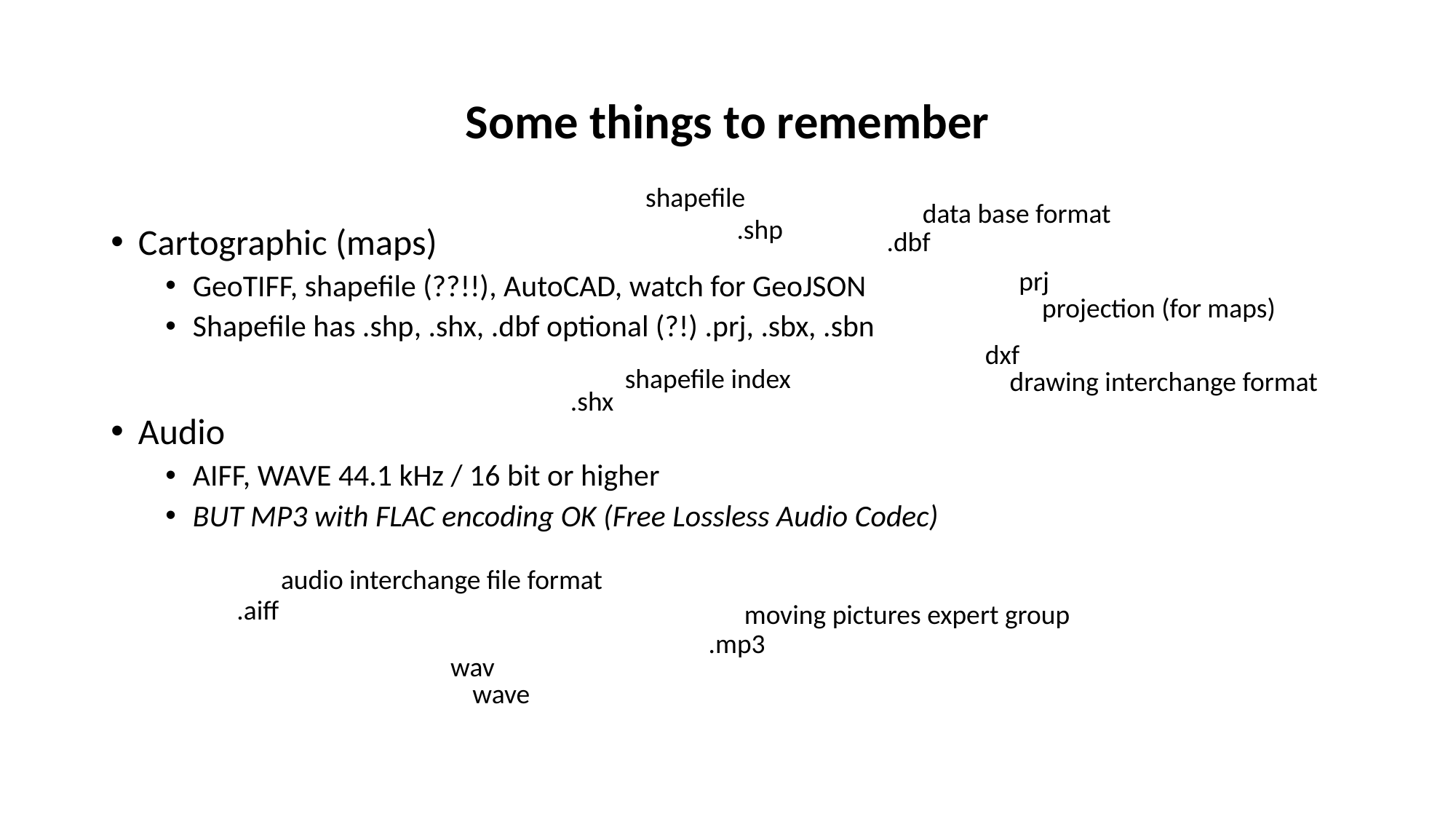

# Some things to remember
shapefile
data base format
.shp
Cartographic (maps)
GeoTIFF, shapefile (??!!), AutoCAD, watch for GeoJSON
Shapefile has .shp, .shx, .dbf optional (?!) .prj, .sbx, .sbn

Audio
AIFF, WAVE 44.1 kHz / 16 bit or higher
BUT MP3 with FLAC encoding OK (Free Lossless Audio Codec)
.dbf
prj
projection (for maps)
dxf
shapefile index
drawing interchange format
.shx
audio interchange file format
.aiff
moving pictures expert group
.mp3
wav
wave